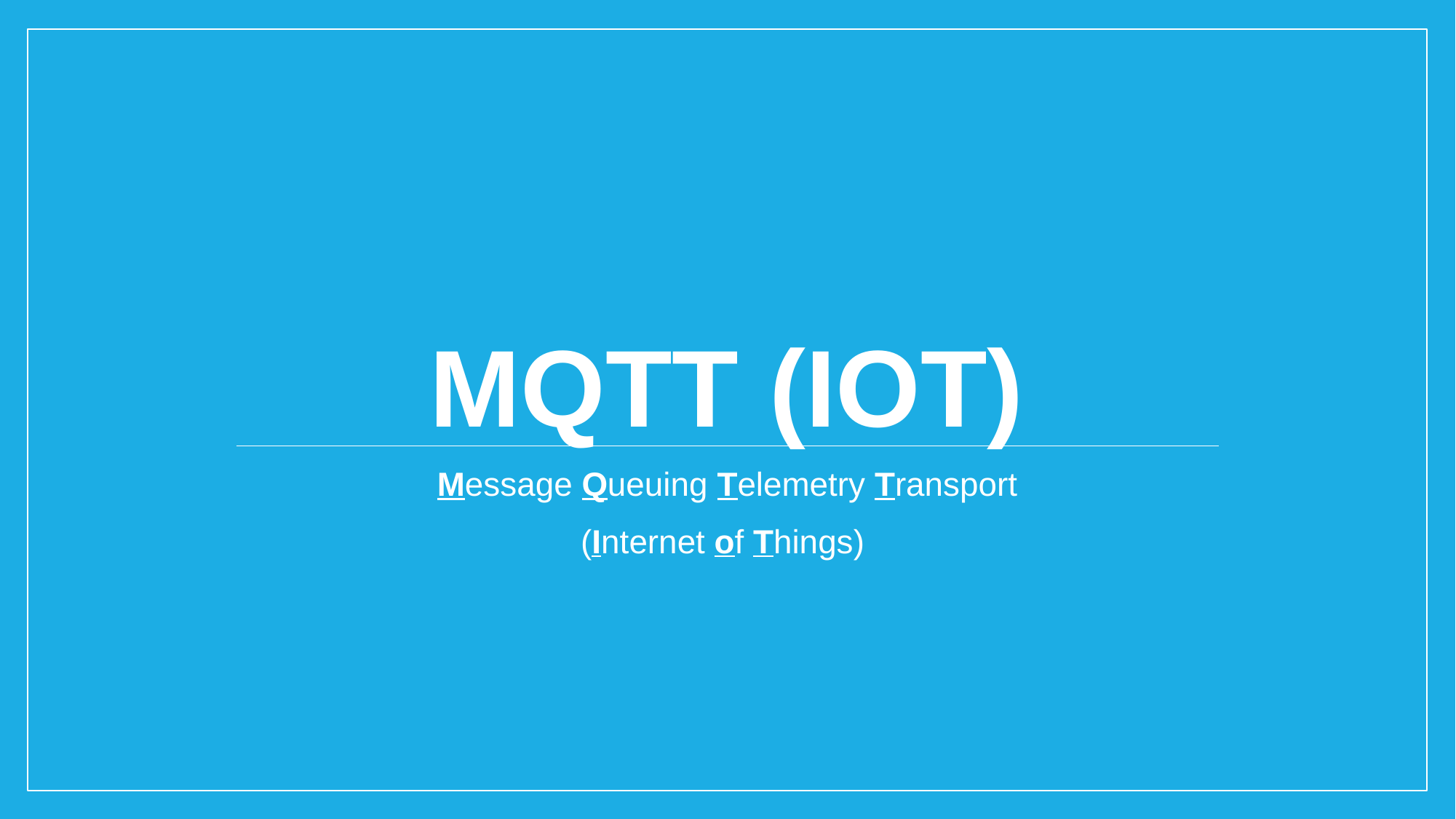

# MQTT (IoT)
Message Queuing Telemetry Transport
(Internet of Things)